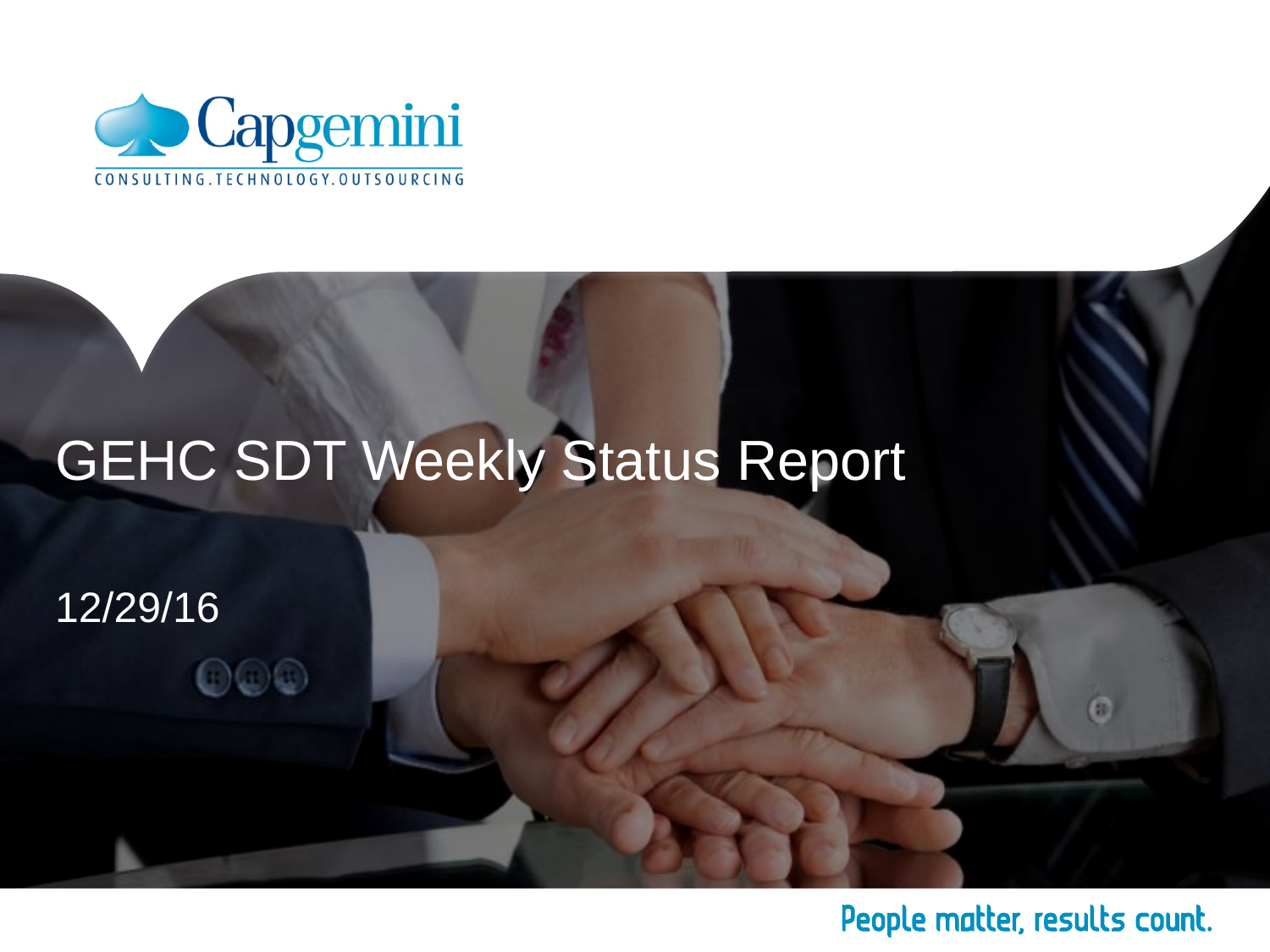

# GEHC SDT Weekly Status Report
12/29/16